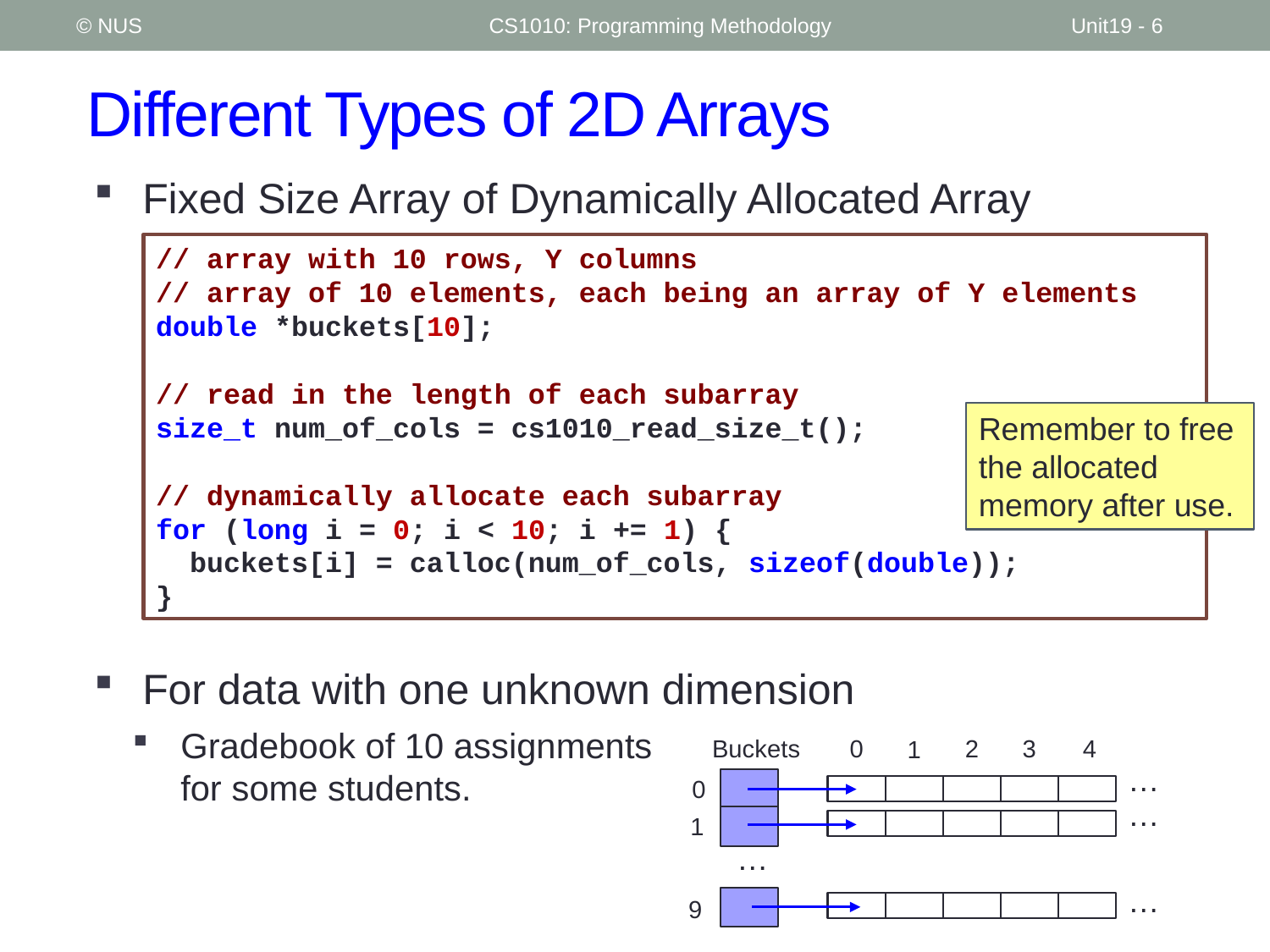

© NUS
CS1010: Programming Methodology
Unit19 - 6
# Different Types of 2D Arrays
Fixed Size Array of Dynamically Allocated Array

For data with one unknown dimension
Gradebook of 10 assignments
for some students.

// array with 10 rows, Y columns
// array of 10 elements, each being an array of Y elements
double *buckets[10];

// read in the length of each subarray
size_t num_of_cols = cs1010_read_size_t();

// dynamically allocate each subarray
for (long i = 0; i < 10; i += 1) {
  buckets[i] = calloc(num_of_cols, sizeof(double));
}
Remember to free the allocated memory after use.
Buckets
0
2
3
4
1
…
0

…
1

…
…
9